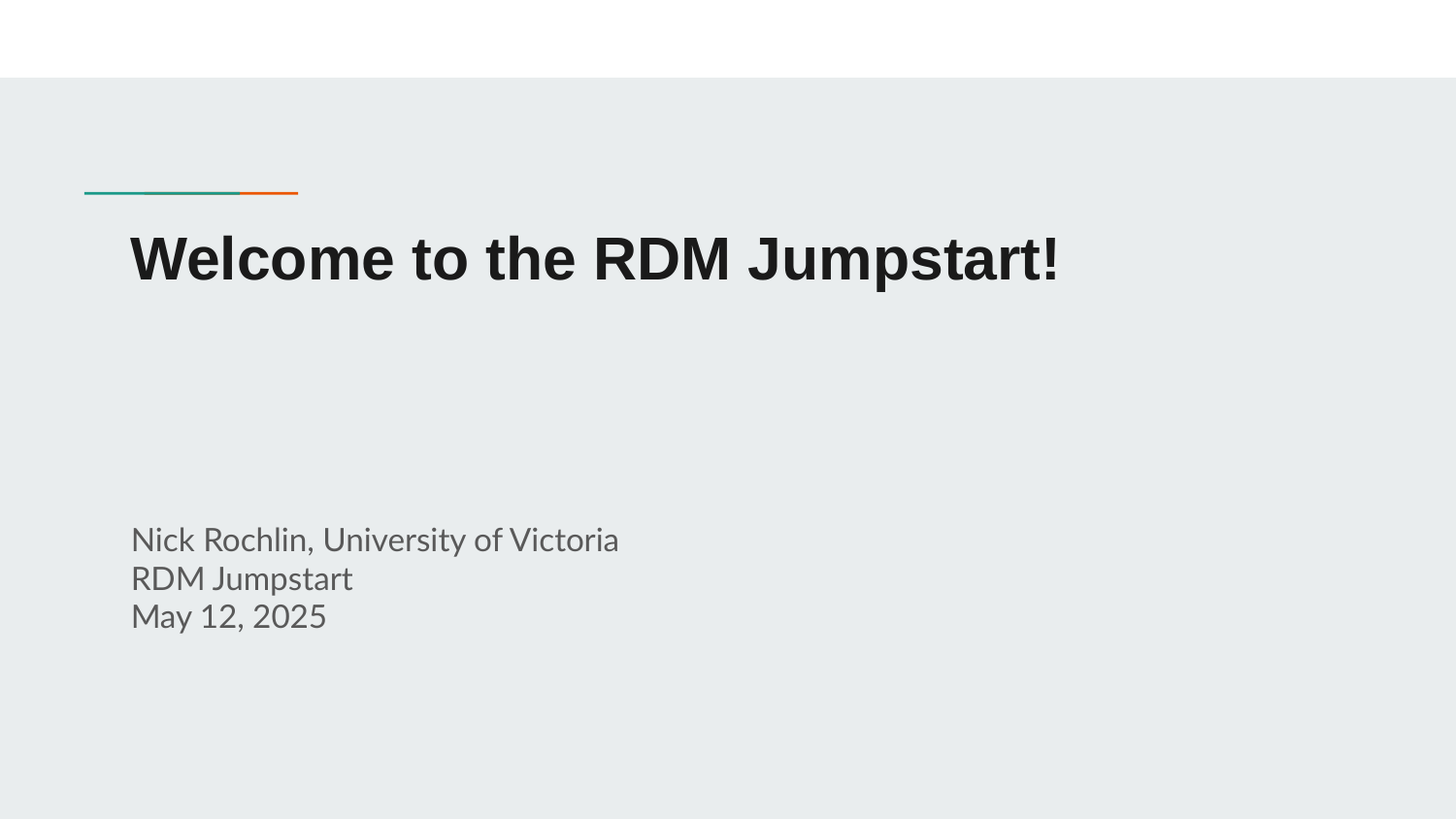

# Welcome to the RDM Jumpstart!
Nick Rochlin, University of Victoria
RDM Jumpstart
May 12, 2025